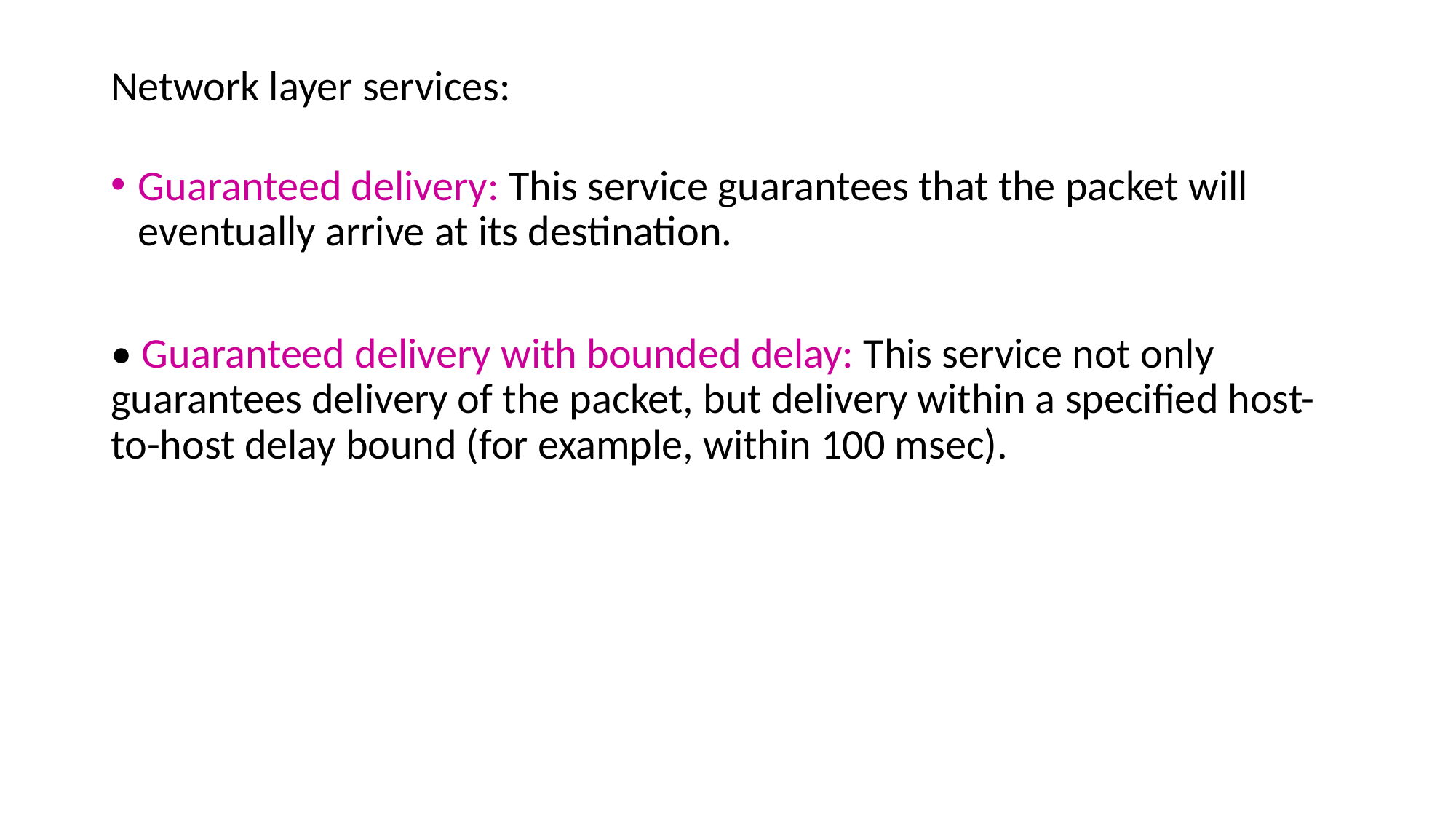

# Network layer services:
Guaranteed delivery: This service guarantees that the packet will eventually arrive at its destination.

• Guaranteed delivery with bounded delay: This service not only guarantees delivery of the packet, but delivery within a specified host-to-host delay bound (for example, within 100 msec).